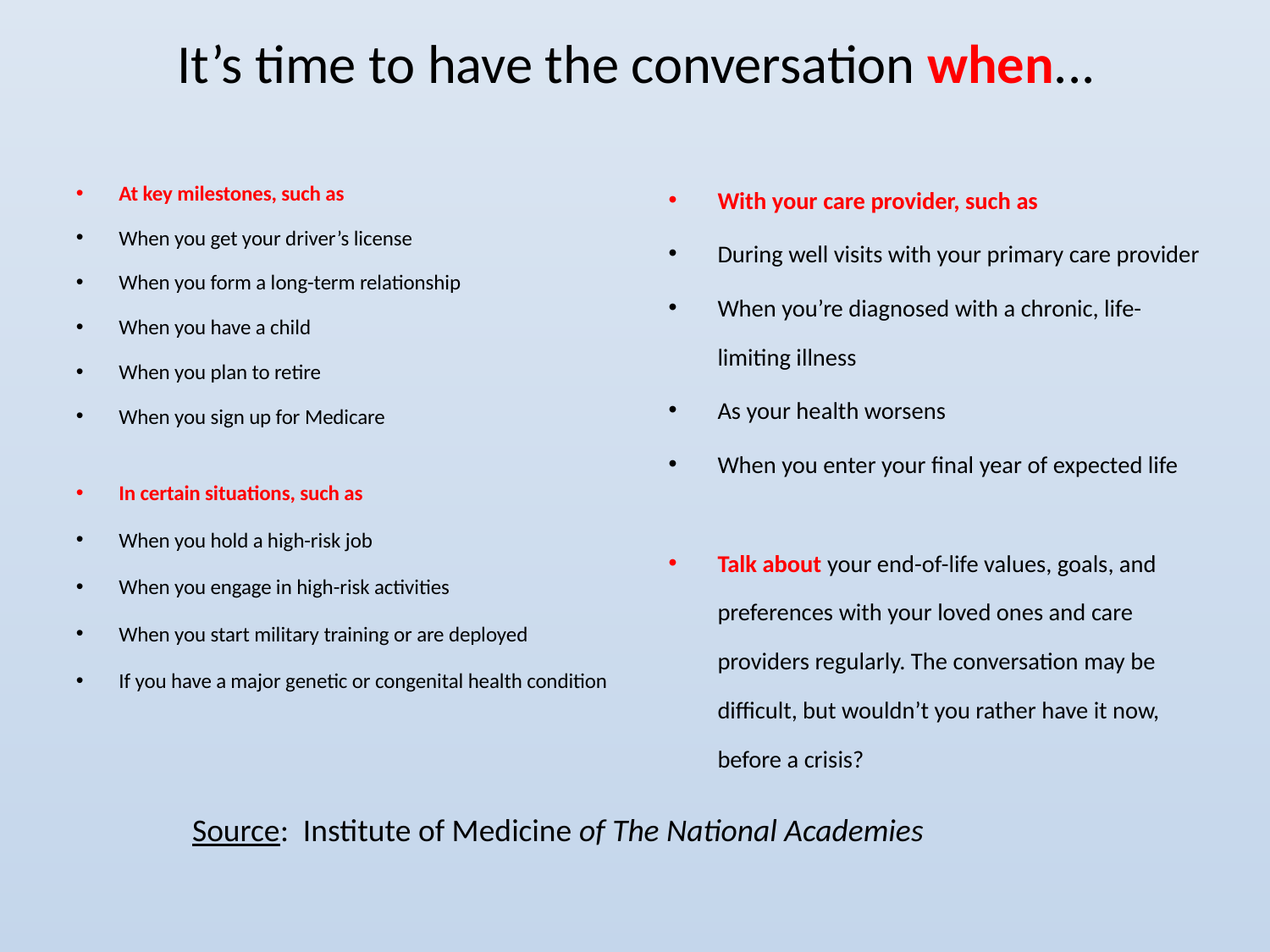

It’s time to have the conversation when...
At key milestones, such as
When you get your driver’s license
When you form a long-term relationship
When you have a child
When you plan to retire
When you sign up for Medicare

In certain situations, such as
When you hold a high-risk job
When you engage in high-risk activities
When you start military training or are deployed
If you have a major genetic or congenital health condition

With your care provider, such as
During well visits with your primary care provider
When you’re diagnosed with a chronic, life-limiting illness
As your health worsens
When you enter your final year of expected life

Talk about your end-of-life values, goals, and preferences with your loved ones and care providers regularly. The conversation may be difficult, but wouldn’t you rather have it now, before a crisis?

Source:  Institute of Medicine of The National Academies